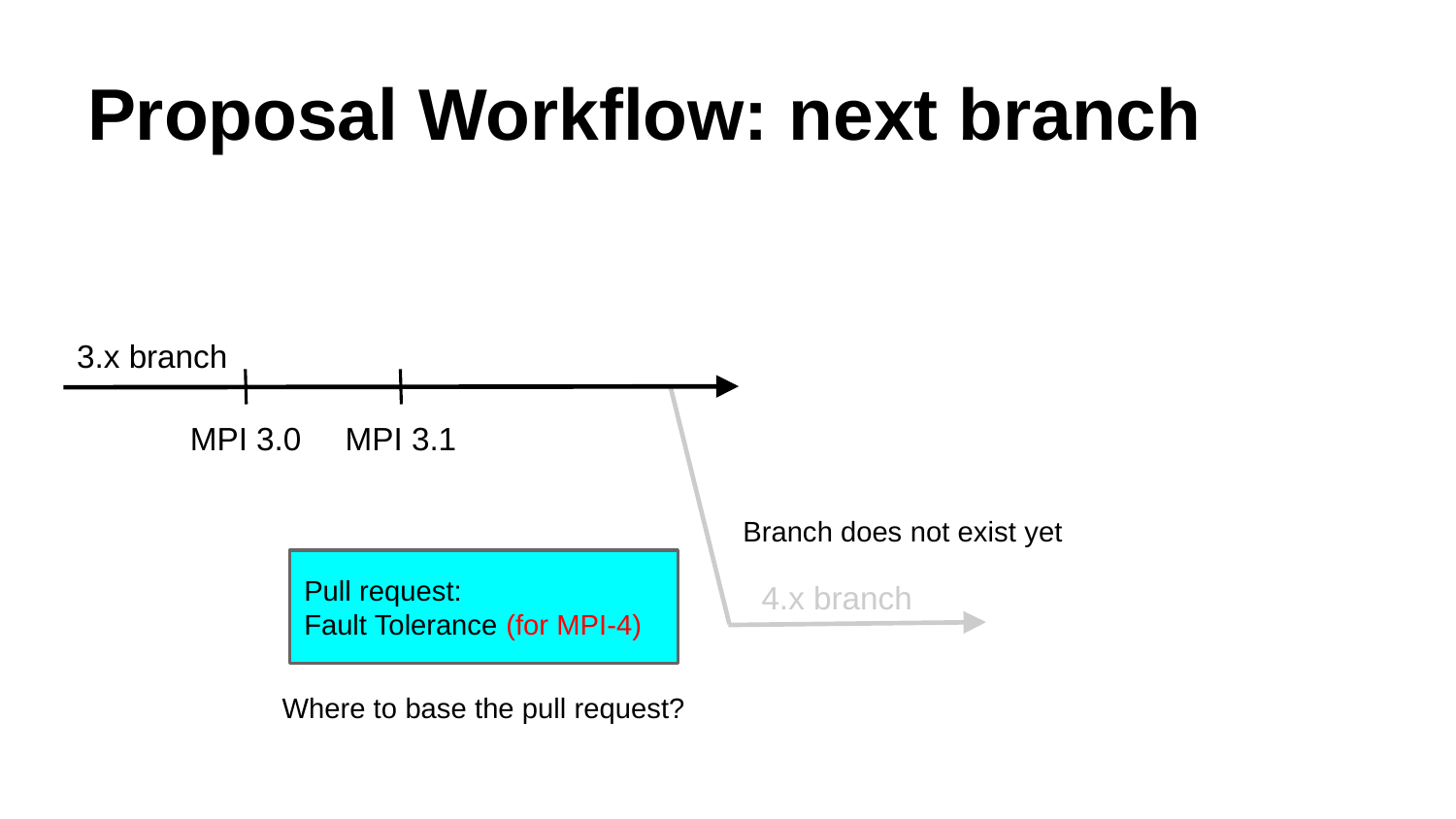

# Proposal Workflow: next branch
3.x branch
MPI 3.0
MPI 3.1
Branch does not exist yet
Pull request:
Fault Tolerance (for MPI-4)
4.x branch
Where to base the pull request?